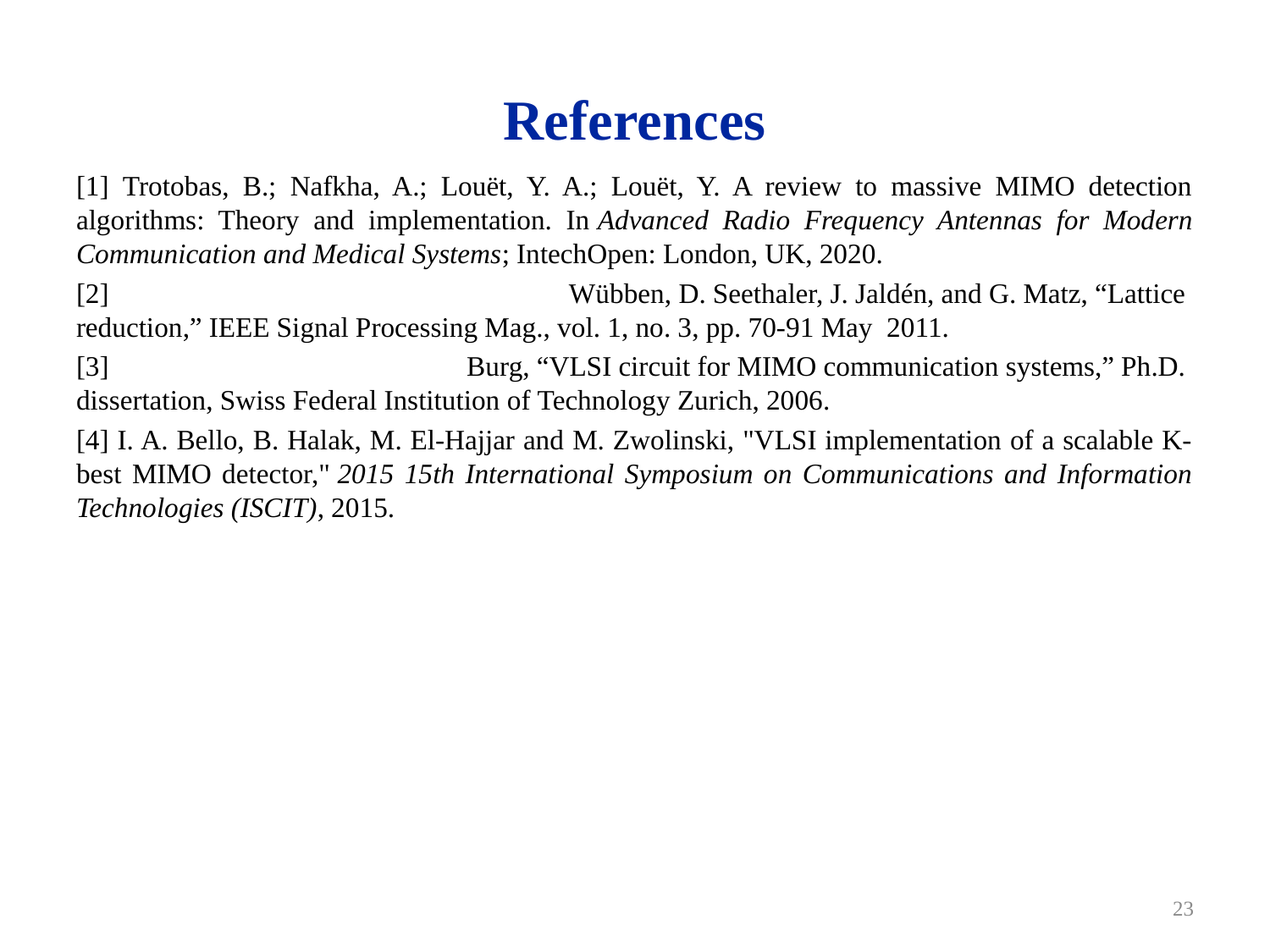

# References
[1] Trotobas, B.; Nafkha, A.; Louët, Y. A.; Louët, Y. A review to massive MIMO detection algorithms: Theory and implementation. In Advanced Radio Frequency Antennas for Modern Communication and Medical Systems; IntechOpen: London, UK, 2020.
[2]  Wübben, D. Seethaler, J. Jaldén, and G. Matz, “Lattice  reduction,” IEEE Signal Processing Mag., vol. 1, no. 3, pp. 70‐91 May  2011.
[3]  Burg, “VLSI circuit for MIMO communication systems,” Ph.D.  dissertation, Swiss Federal Institution of Technology Zurich, 2006.
[4] I. A. Bello, B. Halak, M. El-Hajjar and M. Zwolinski, "VLSI implementation of a scalable K-best MIMO detector," 2015 15th International Symposium on Communications and Information Technologies (ISCIT), 2015.
23